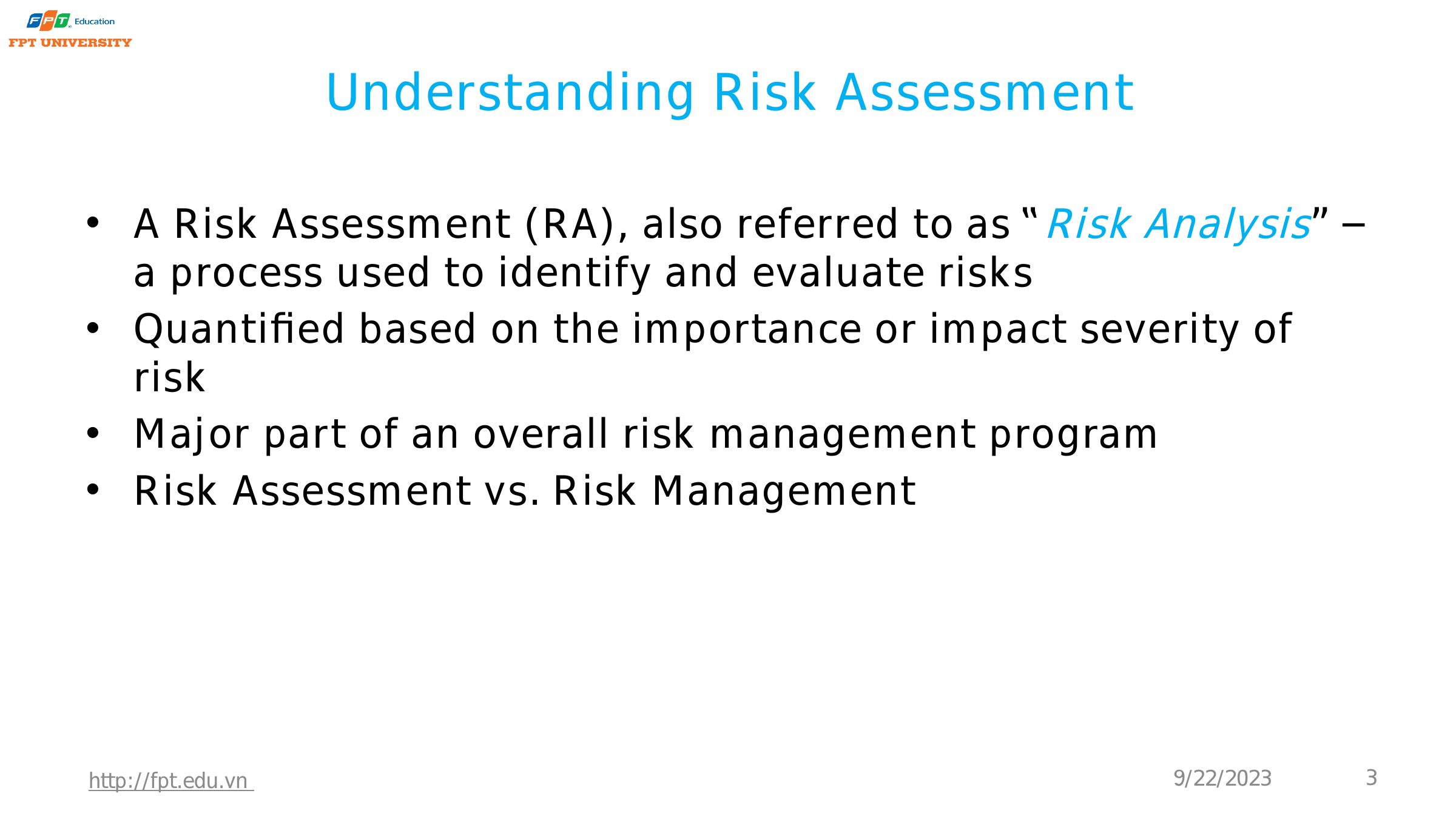

# Understanding Risk Assessment
A Risk Assessment (RA), also referred to as “Risk Analysis” – a process used to identify and evaluate risks
Quantified based on the importance or impact severity of risk
Major part of an overall risk management program
Risk Assessment vs. Risk Management
http://fpt.edu.vn
9/22/2023
3